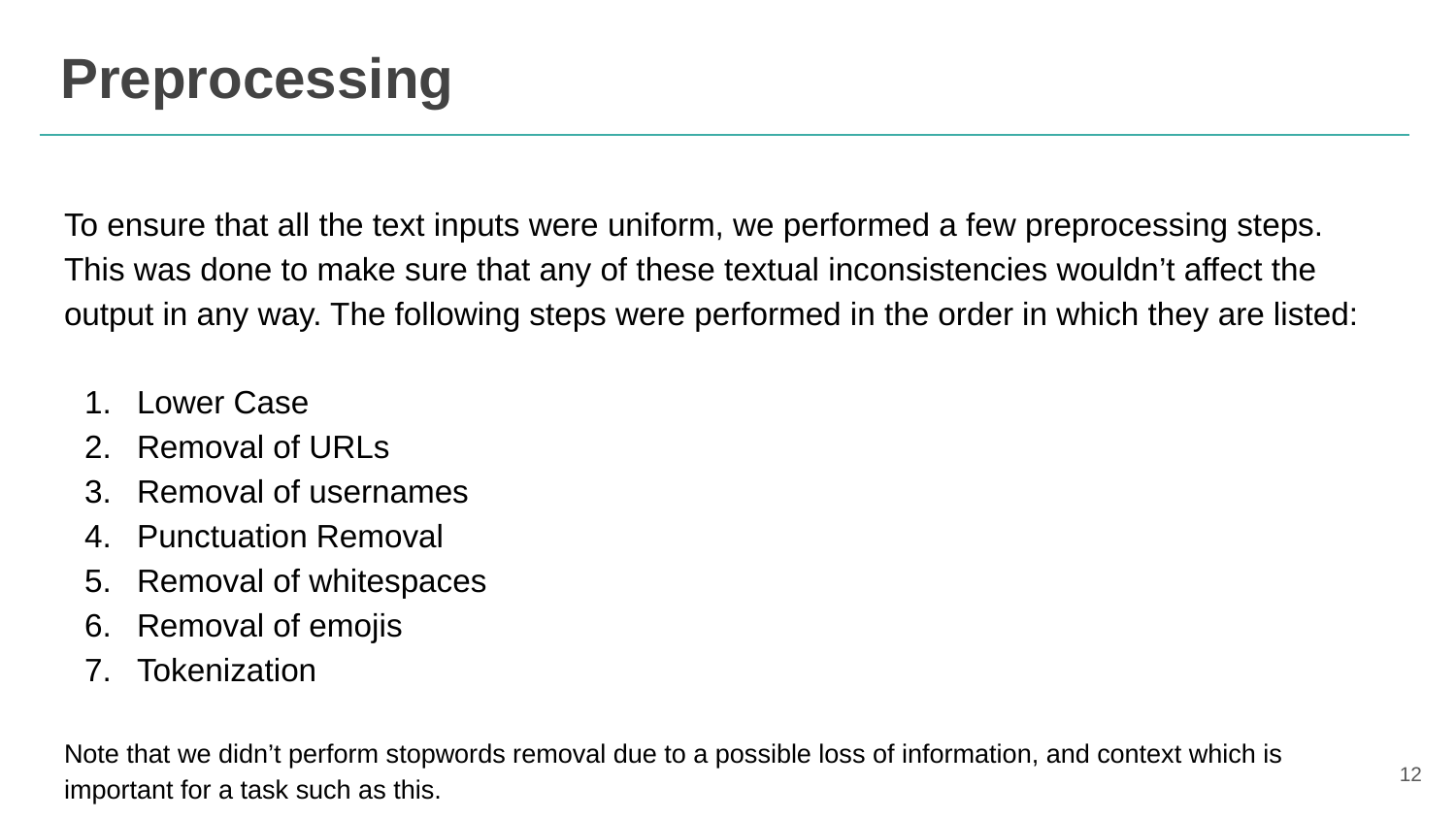

# Preprocessing
To ensure that all the text inputs were uniform, we performed a few preprocessing steps. This was done to make sure that any of these textual inconsistencies wouldn’t affect the output in any way. The following steps were performed in the order in which they are listed:

Lower Case
Removal of URLs
Removal of usernames
Punctuation Removal
Removal of whitespaces
Removal of emojis
Tokenization

Note that we didn’t perform stopwords removal due to a possible loss of information, and context which is important for a task such as this.
12